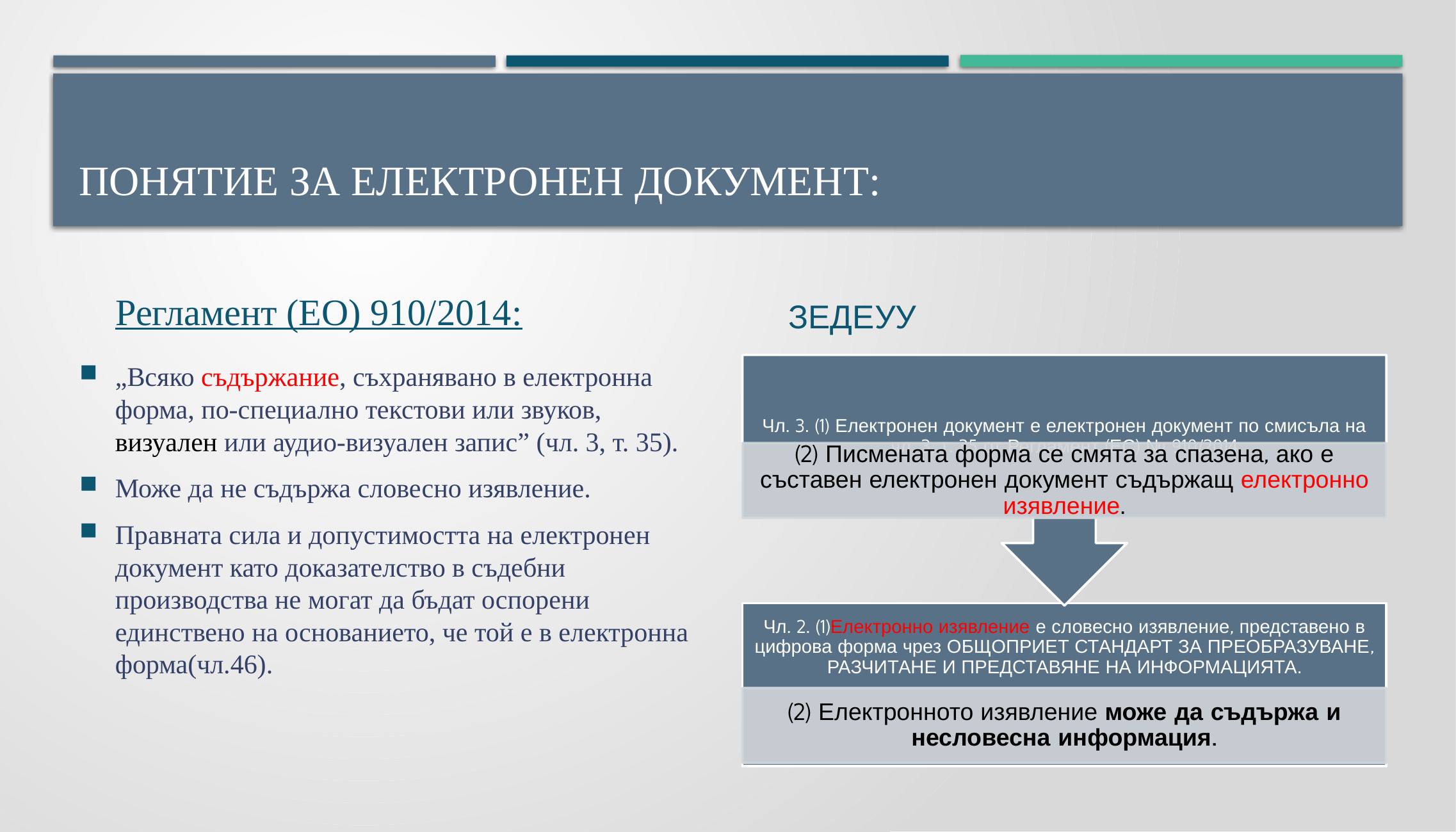

# Понятие за електронен документ:
ЗЕДЕУУ
Регламент (ЕО) 910/2014:
„Всяко съдържание, съхранявано в електронна форма, по-специално текстови или звуков, визуален или аудио-визуален запис” (чл. 3, т. 35).
Може да не съдържа словесно изявление.
Правната сила и допустимостта на електронен документ като доказателство в съдебни производства не могат да бъдат оспорени единствено на основанието, че той е в електронна форма(чл.46).

Чл. 2. (1)Електронно изявление е словесно изявление, представено в цифрова форма чрез ОБЩОПРИЕТ СТАНДАРТ ЗА ПРЕОБРАЗУВАНЕ, РАЗЧИТАНЕ И ПРЕДСТАВЯНЕ НА ИНФОРМАЦИЯТА.
(2) Електронното изявление може да съдържа и несловесна информация.
Чл. 3. (1) Електронен документ е електронен документ по смисъла на чл. 3, т. 35 от Регламент (ЕС) № 910/2014
(2) Писмената форма се смята за спазена, ако е съставен електронен документ съдържащ електронно изявление.